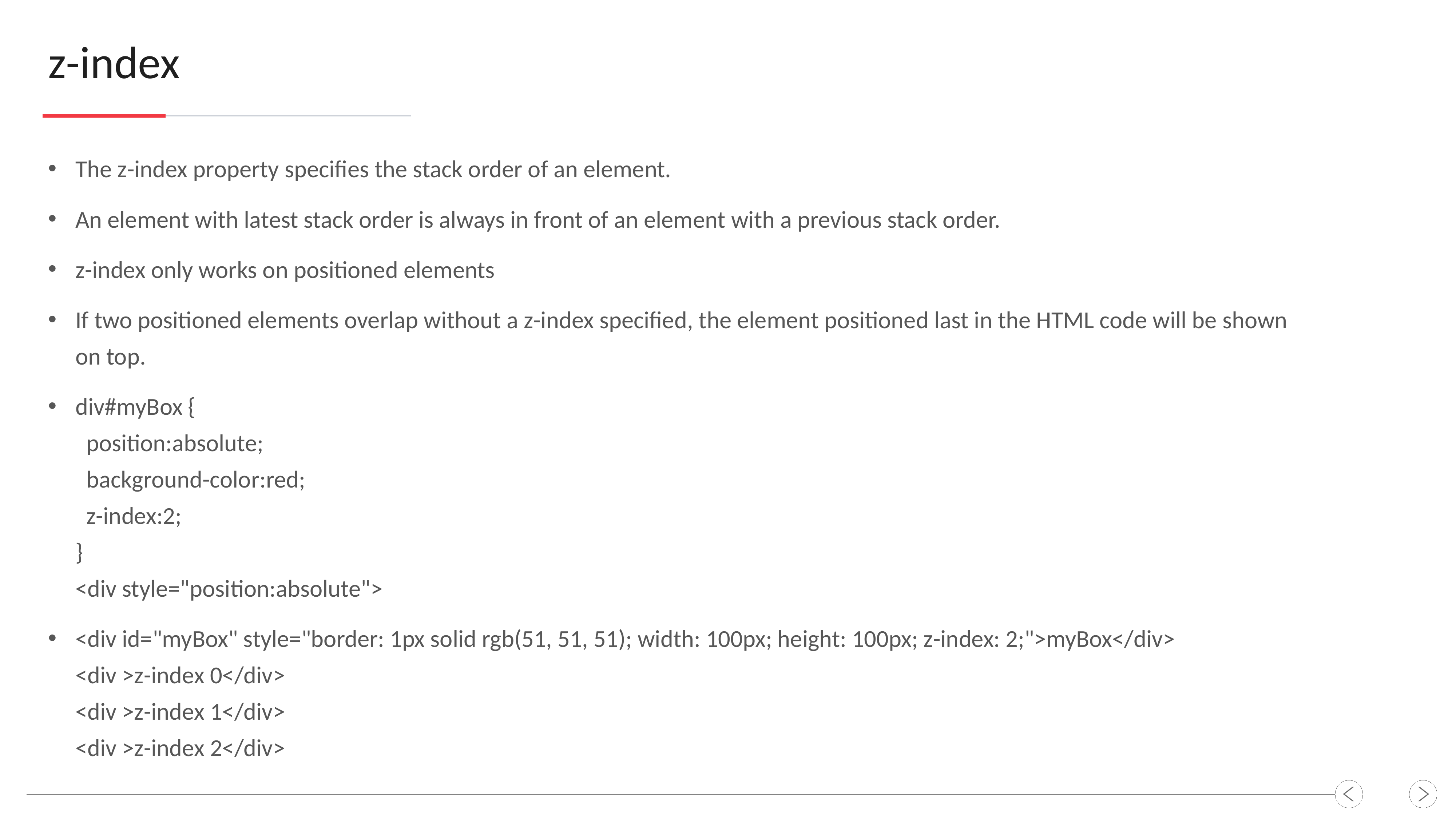

z-index
The z-index property specifies the stack order of an element.
An element with latest stack order is always in front of an element with a previous stack order.
z-index only works on positioned elements
If two positioned elements overlap without a z-index specified, the element positioned last in the HTML code will be shown on top.
div#myBox {
  position:absolute;
  background-color:red;
  z-index:2;
}
<div style="position:absolute">
<div id="myBox" style="border: 1px solid rgb(51, 51, 51); width: 100px; height: 100px; z-index: 2;">myBox</div>
<div >z-index 0</div>
<div >z-index 1</div>
<div >z-index 2</div>